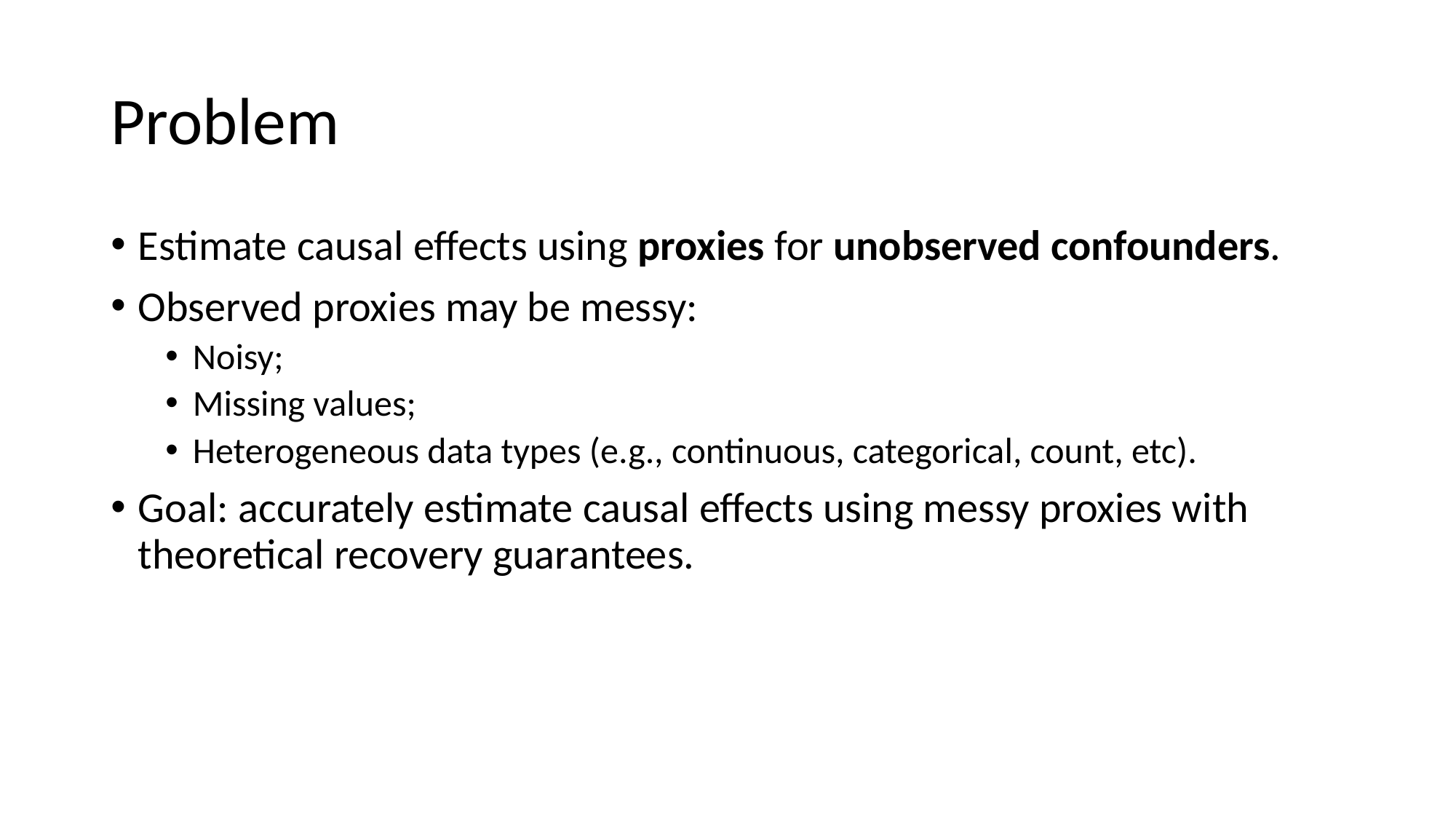

# Problem
Estimate causal effects using proxies for unobserved confounders.
Observed proxies may be messy:
Noisy;
Missing values;
Heterogeneous data types (e.g., continuous, categorical, count, etc).
Goal: accurately estimate causal effects using messy proxies with theoretical recovery guarantees.